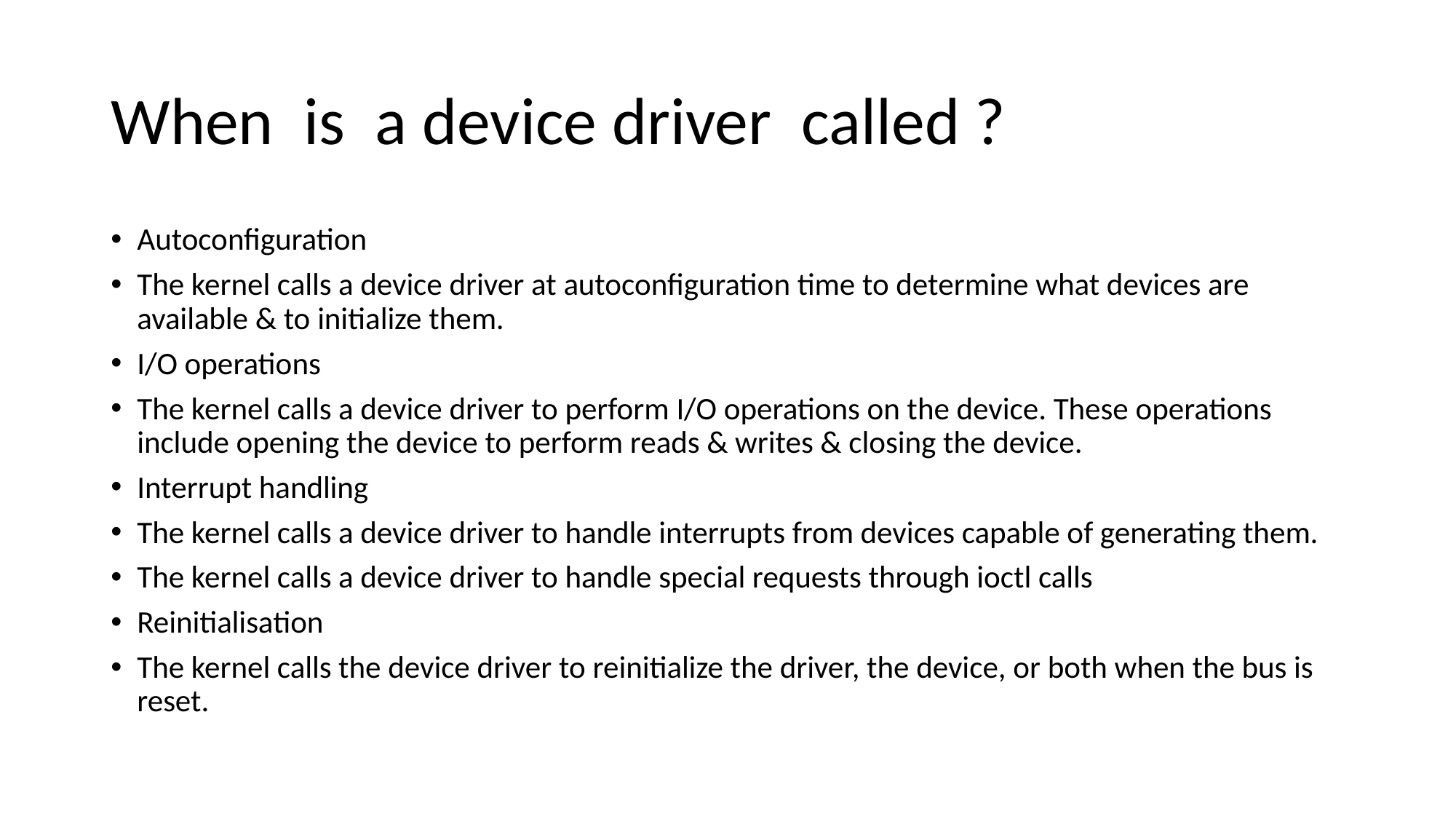

# When  is  a device driver  called ?
Autoconfiguration
The kernel calls a device driver at autoconfiguration time to determine what devices are available & to initialize them.
I/O operations
The kernel calls a device driver to perform I/O operations on the device. These operations include opening the device to perform reads & writes & closing the device.
Interrupt handling
The kernel calls a device driver to handle interrupts from devices capable of generating them.
The kernel calls a device driver to handle special requests through ioctl calls
Reinitialisation
The kernel calls the device driver to reinitialize the driver, the device, or both when the bus is reset.